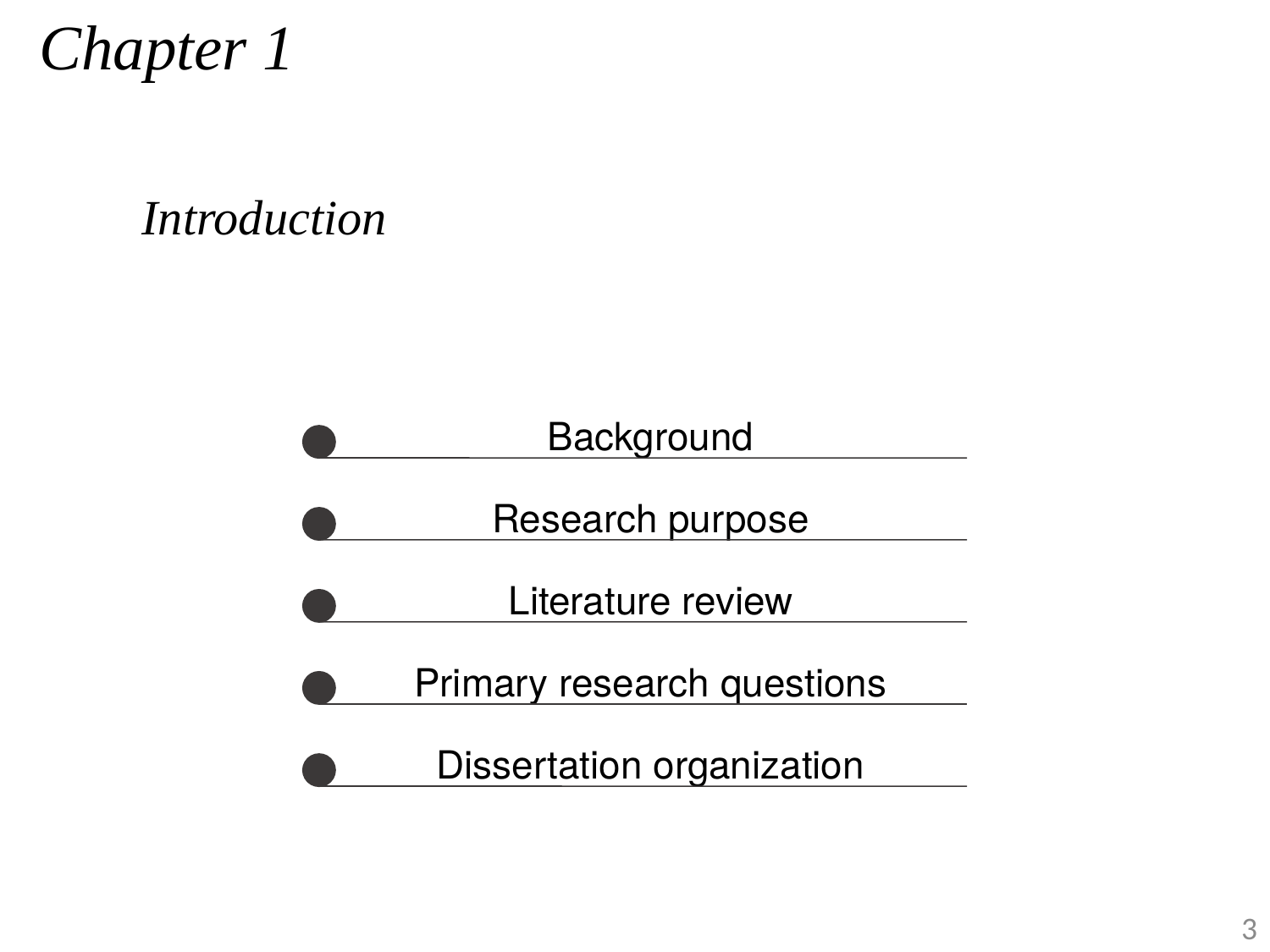

Chapter 1

Introduction

Background

Research purpose

Literature review

Primary research questions

Dissertation organization

3